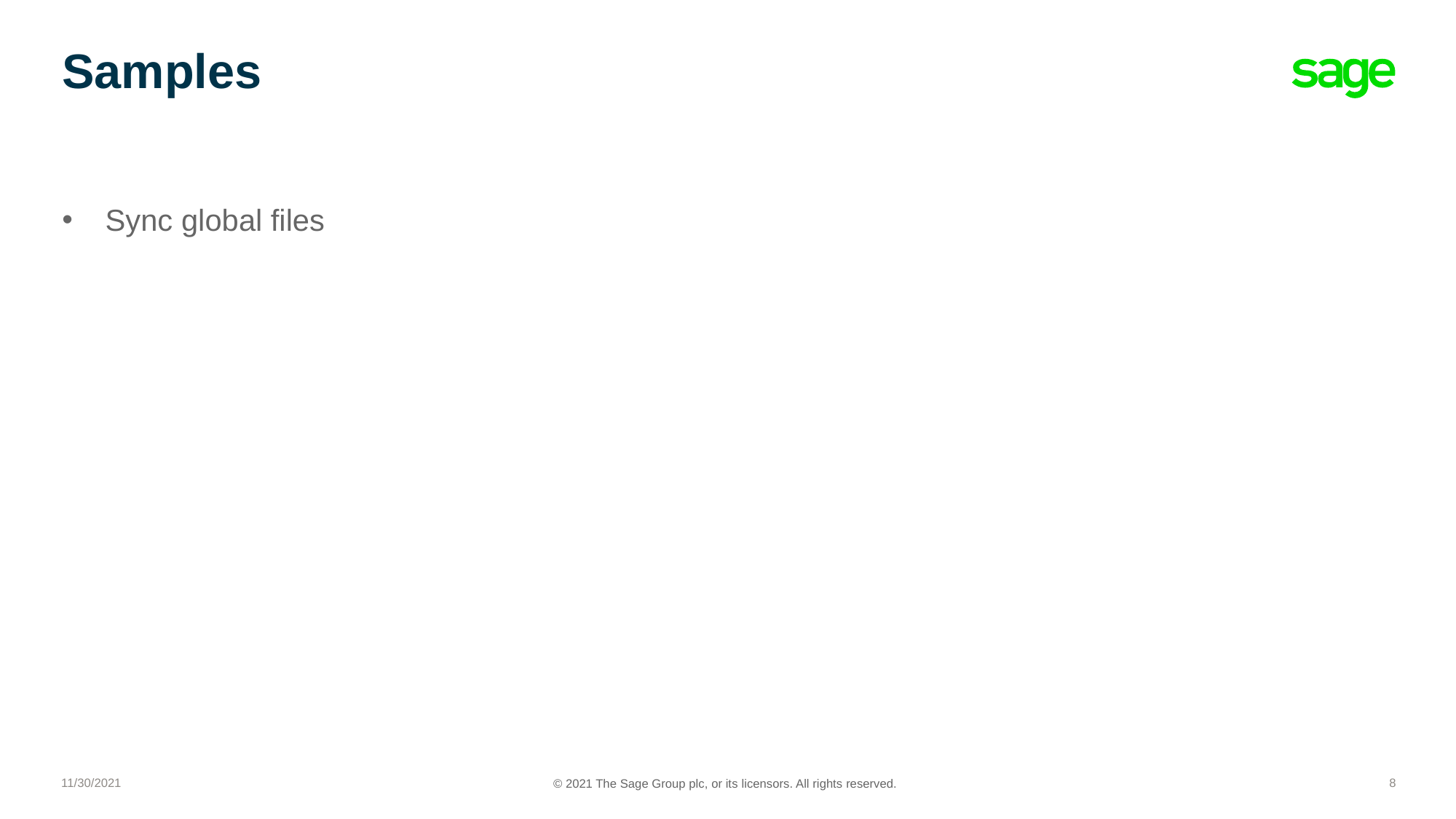

# Samples
Sync global files
11/30/2021
8